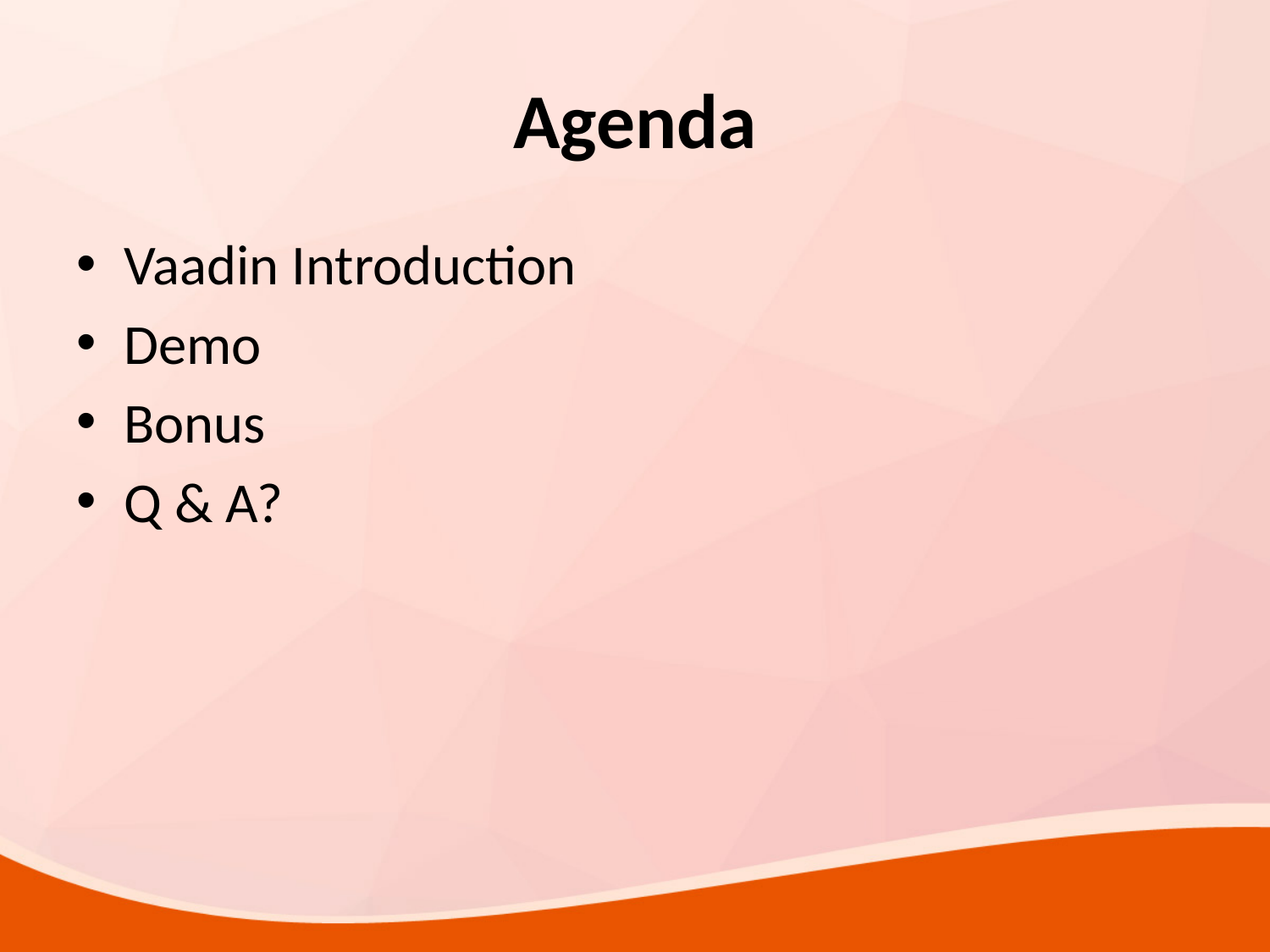

# Agenda

Vaadin Introduction
Demo
Bonus
Q & A?